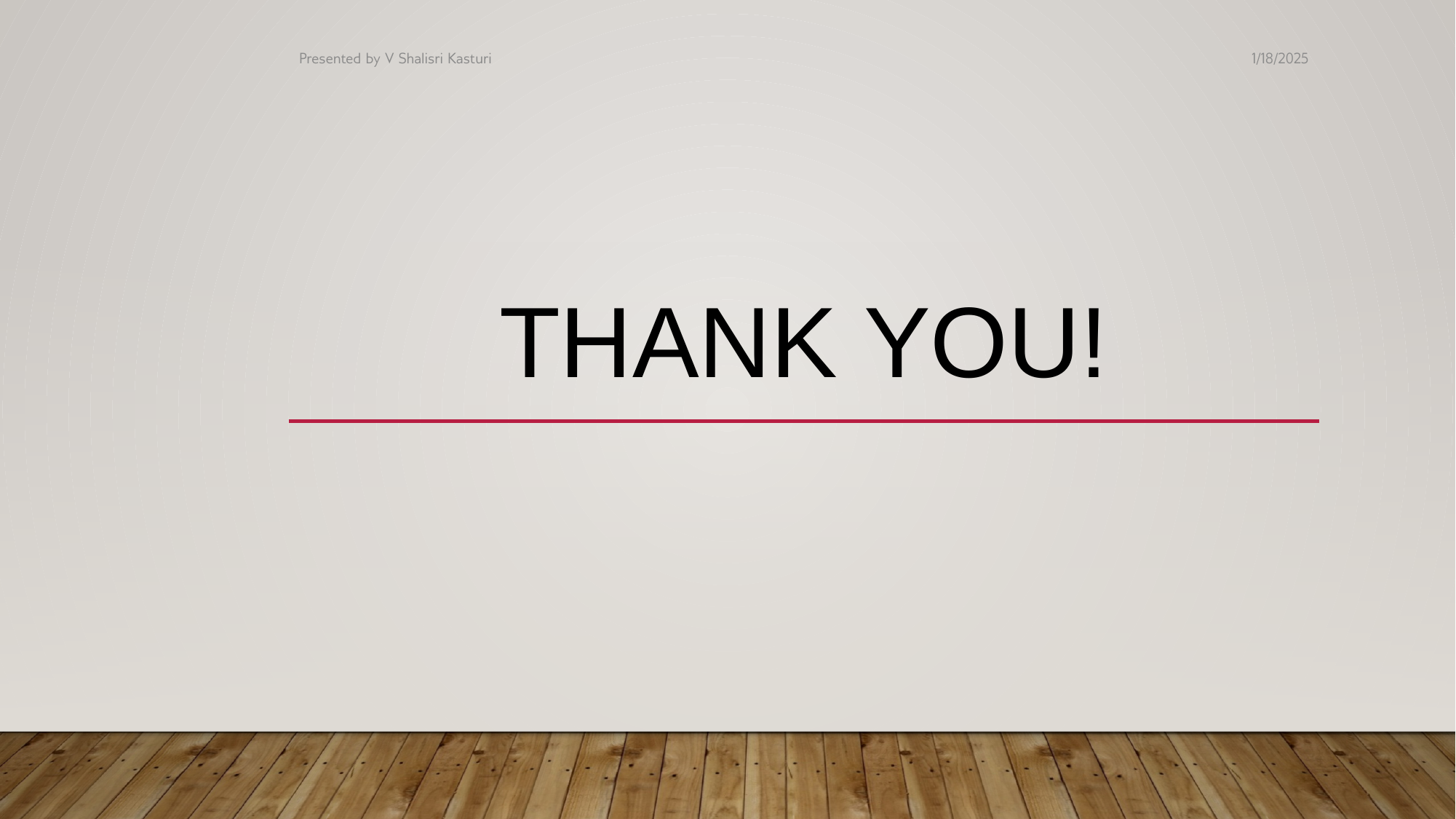

Presented by V Shalisri Kasturi
1/18/2025
# Thank you!